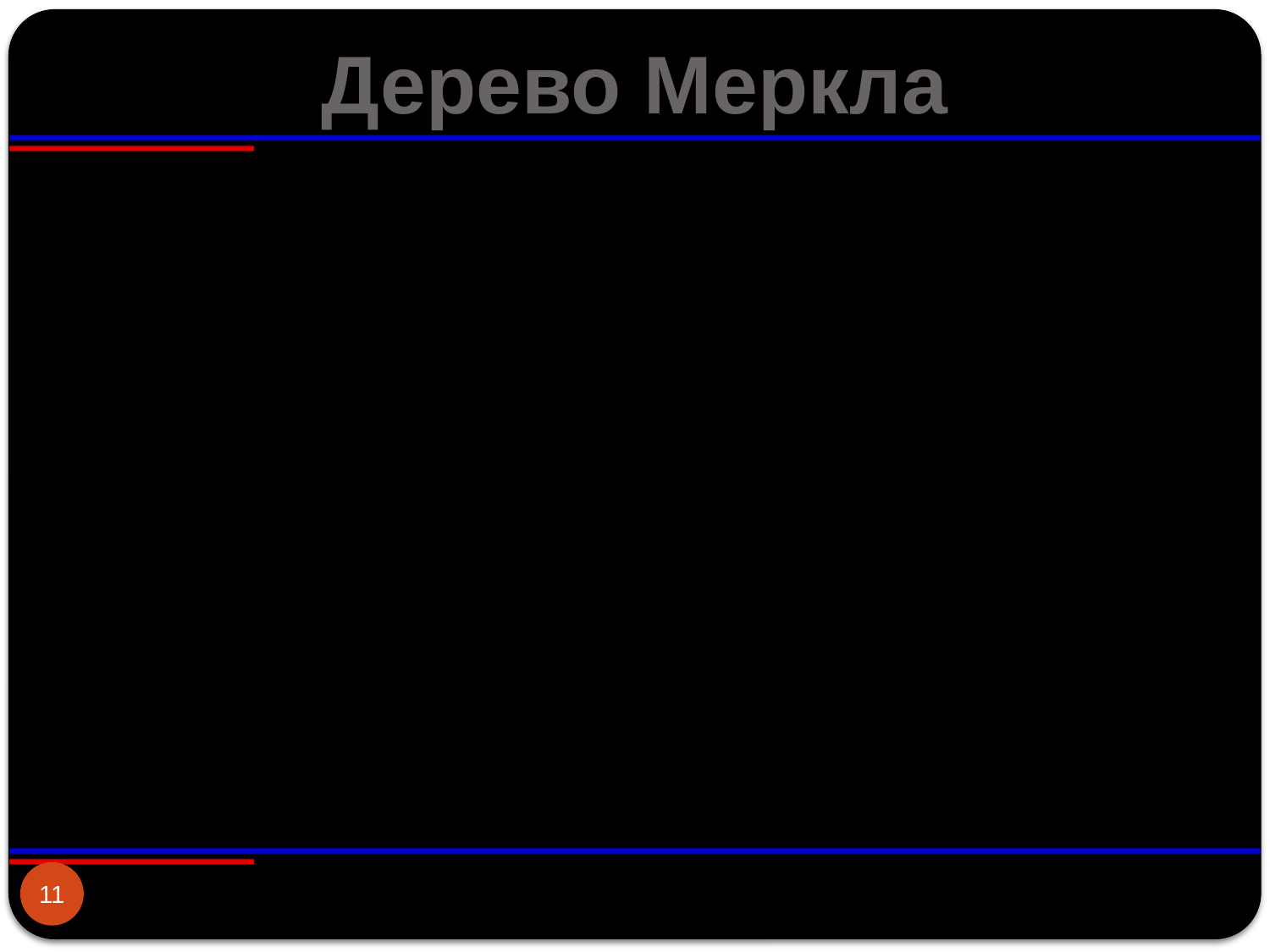

# Дерево Меркла
Конфиденциальность: Дерево Меркла может быть использовано для обеспечения конфиденциальности данных, так как можно проверить наличие данных в блоке, не раскрывая само содержимое данных.

Безопасность: В случае попытки изменения каких-либо данных, изменится хеш не только конкретного блока данных, но и всего пути в дереве Меркла до корня, что легко обнаружить. Это гарантирует, что любые попытки манипуляции с данными будут заметны.

Масштабируемость: Деревья Меркла особенно полезны в больших системах с тысячами и миллионами транзакций. Они позволяют узлам поддерживать целостность данных без необходимости обрабатывать всю историю транзакций, что особенно важно для блокчейнов с высокой пропускной способностью.
11